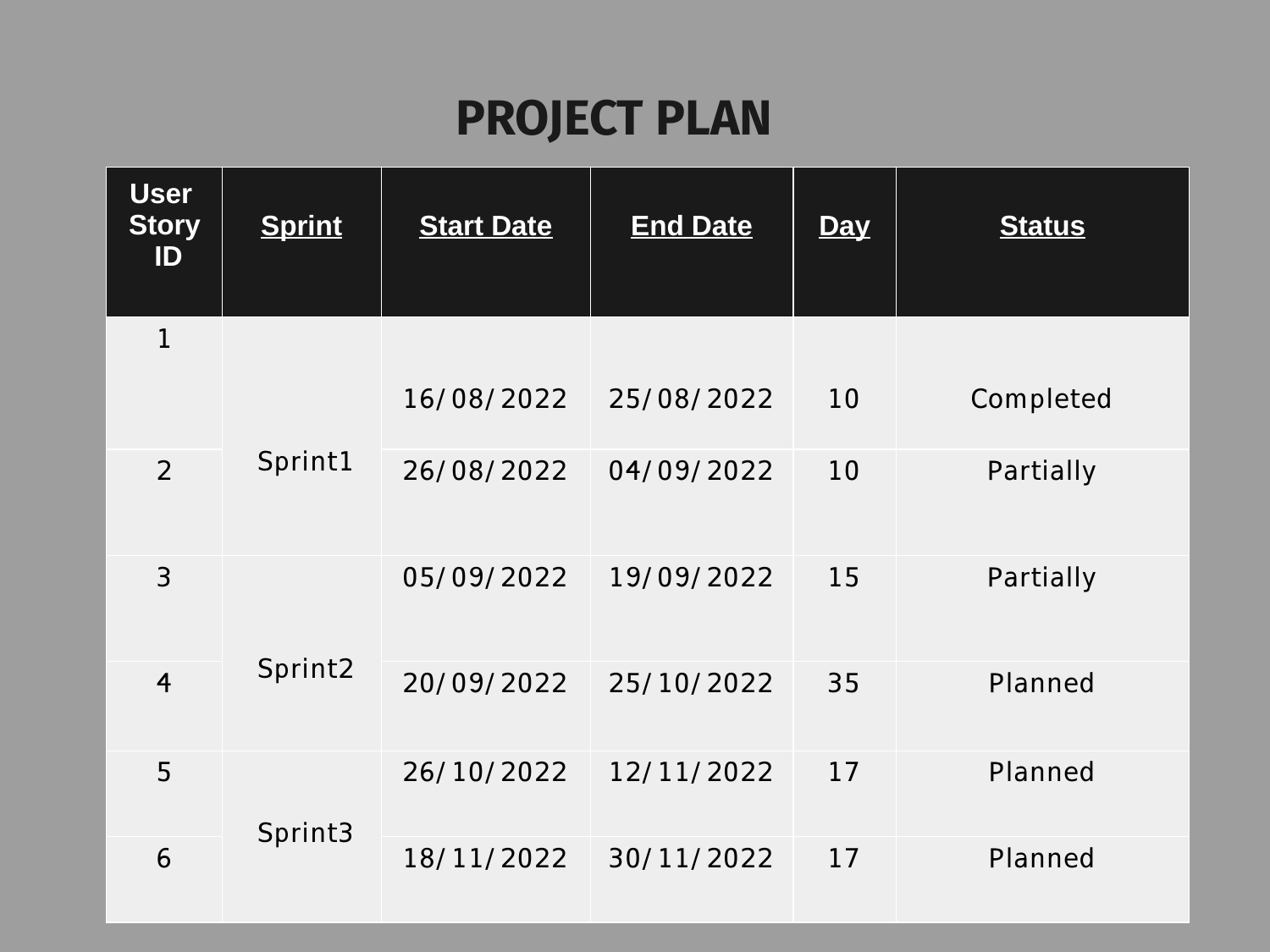

# PROJECT PLAN
| User Story ID | Sprint | Start Date | End Date | Day | Status |
| --- | --- | --- | --- | --- | --- |
| 1 | Sprint1 | 16/08/2022 | 25/08/2022 | 10 | Completed |
| 2 |  | 26/08/2022 | 04/09/2022 | 10 | Partially |
| 3 | Sprint2 | 05/09/2022 | 19/09/2022 | 15 | Partially |
| 4 |  | 20/09/2022 | 25/10/2022 | 35 | Planned |
| 5 | Sprint3 | 26/10/2022 | 12/11/2022 | 17 | Planned |
| 6 |  | 18/11/2022 | 30/11/2022 | 17 | Planned |